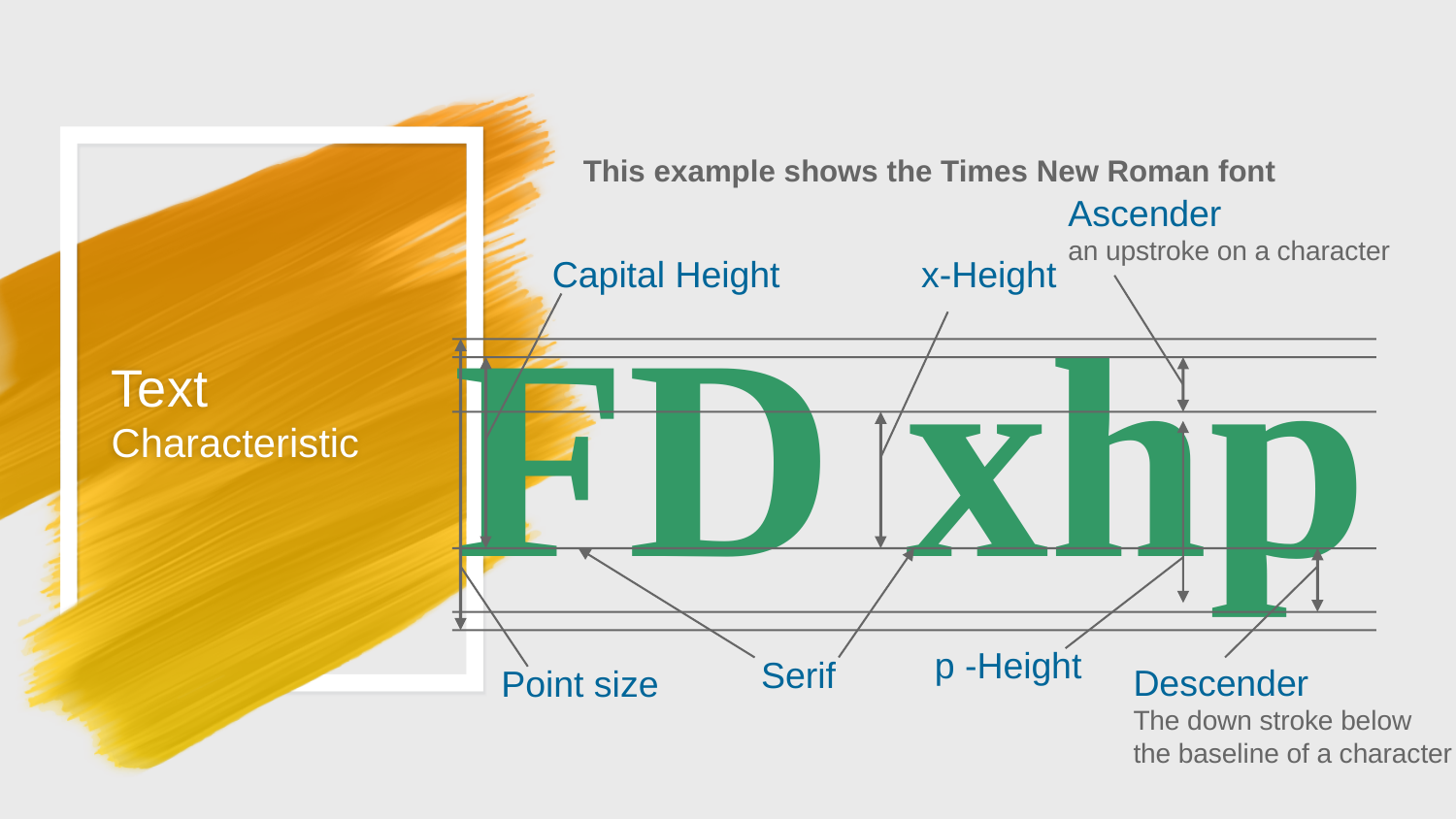

This example shows the Times New Roman font
# Text Characteristic
Ascender
an upstroke on a character

Capital Height

x-Height

FD xhp

Point size

p -Height

Serif

Descender
The down stroke below
the baseline of a character